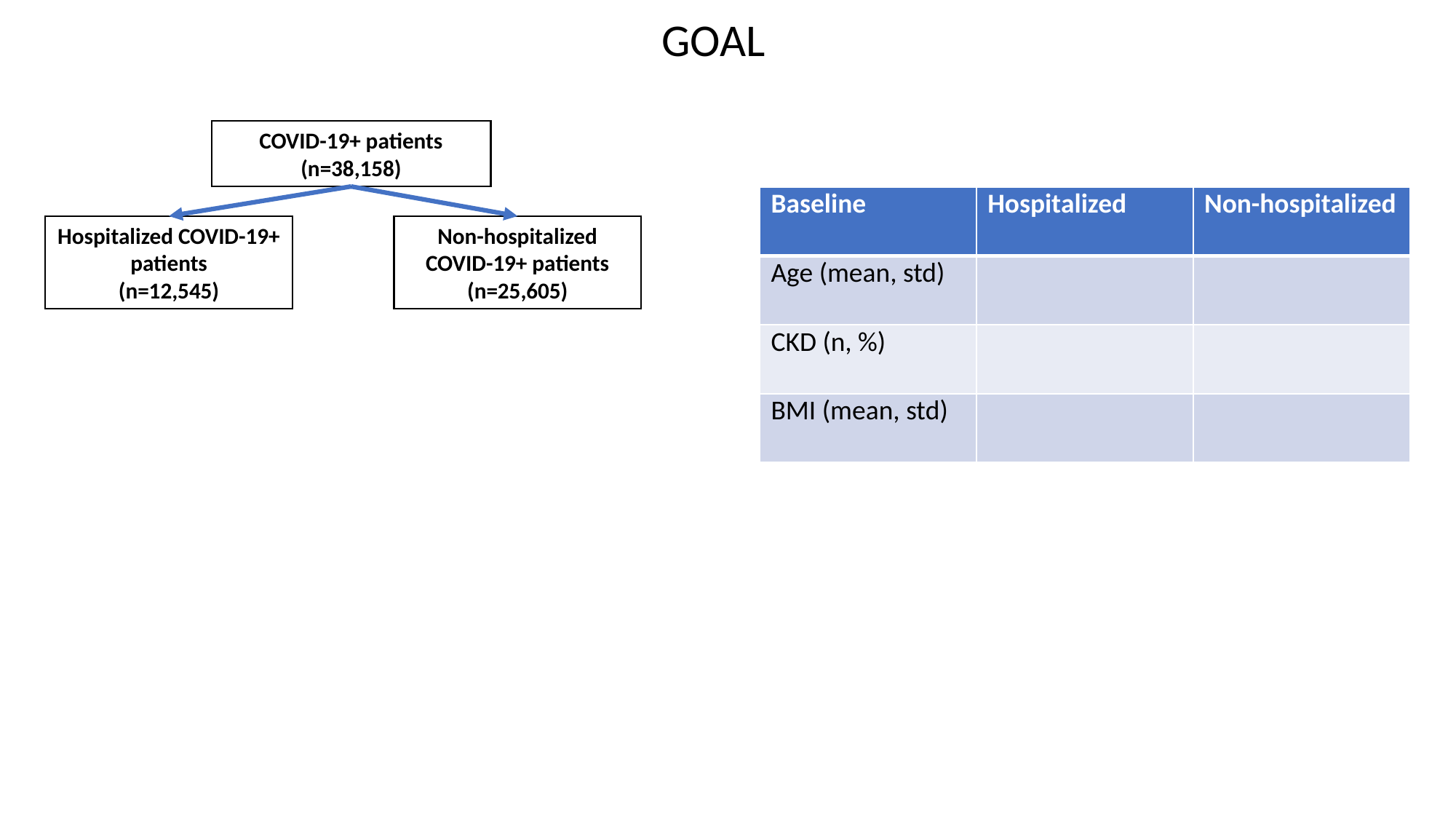

GOAL
COVID-19+ patients
(n=38,158)
| Baseline | Hospitalized | Non-hospitalized |
| --- | --- | --- |
| Age (mean, std) |  |  |
| CKD (n, %) |  |  |
| BMI (mean, std) |  |  |
Hospitalized COVID-19+ patients
(n=12,545)
Non-hospitalized COVID-19+ patients
(n=25,605)